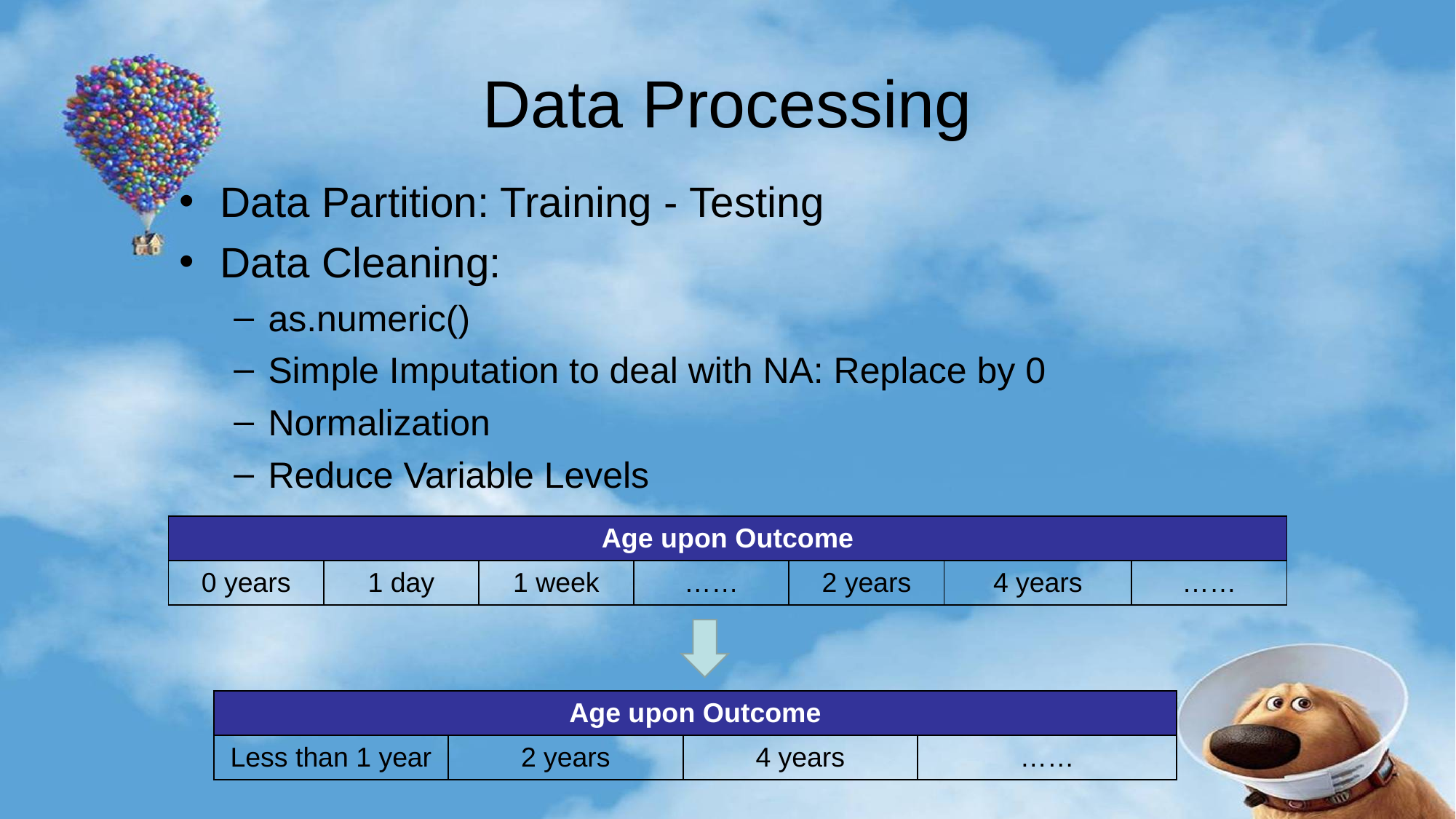

# Data Processing
Data Partition: Training - Testing
Data Cleaning:
as.numeric()
Simple Imputation to deal with NA: Replace by 0
Normalization
Reduce Variable Levels

| Age upon Outcome |  |  |  |  |  |  |
| --- | --- | --- | --- | --- | --- | --- |
| 0 years | 1 day | 1 week | …… | 2 years | 4 years | …… |

| Age upon Outcome |  |  |  |
| --- | --- | --- | --- |
| Less than 1 year | 2 years | 4 years | …… |